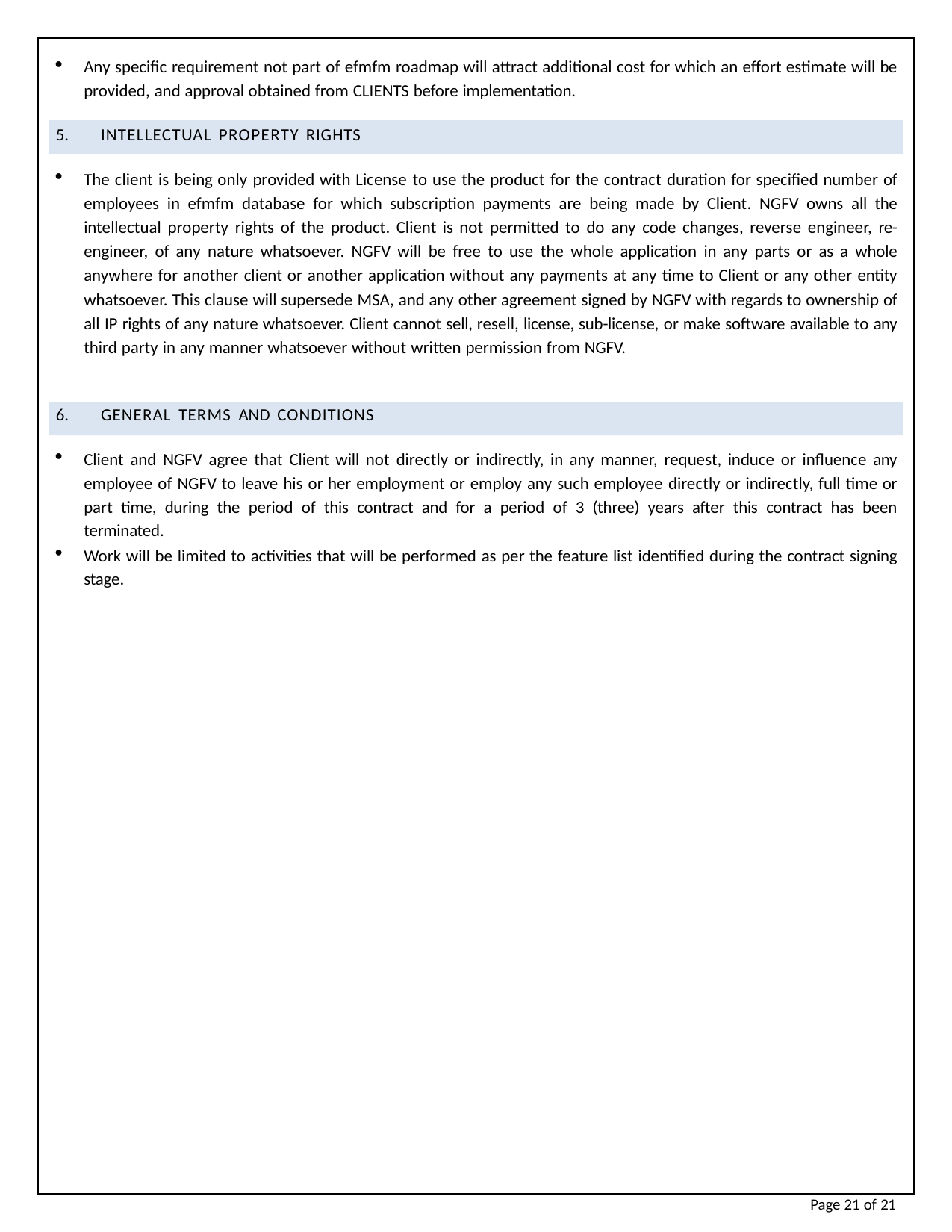

Any specific requirement not part of efmfm roadmap will attract additional cost for which an effort estimate will be provided, and approval obtained from CLIENTS before implementation.

INTELLECTUAL PROPERTY RIGHTS

The client is being only provided with License to use the product for the contract duration for specified number of employees in efmfm database for which subscription payments are being made by Client. NGFV owns all the intellectual property rights of the product. Client is not permitted to do any code changes, reverse engineer, re- engineer, of any nature whatsoever. NGFV will be free to use the whole application in any parts or as a whole anywhere for another client or another application without any payments at any time to Client or any other entity whatsoever. This clause will supersede MSA, and any other agreement signed by NGFV with regards to ownership of all IP rights of any nature whatsoever. Client cannot sell, resell, license, sub-license, or make software available to any third party in any manner whatsoever without written permission from NGFV.

GENERAL TERMS AND CONDITIONS

Client and NGFV agree that Client will not directly or indirectly, in any manner, request, induce or influence any employee of NGFV to leave his or her employment or employ any such employee directly or indirectly, full time or part time, during the period of this contract and for a period of 3 (three) years after this contract has been terminated.
Work will be limited to activities that will be performed as per the feature list identified during the contract signing stage.

Page 21 of 21